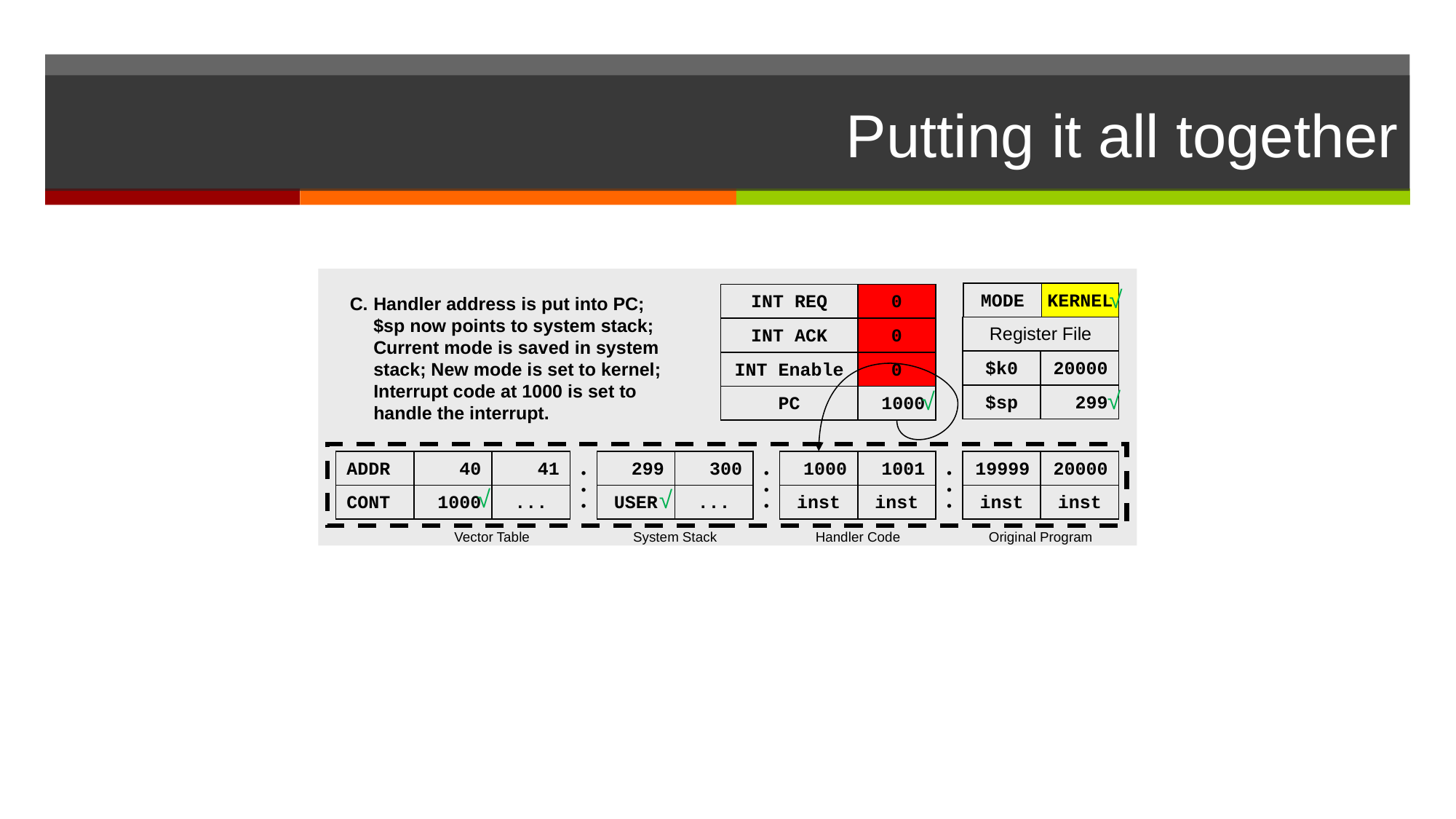

# Putting it all together

MODE
KERNEL
INT REQ
0
C.
Handler address is put into PC; $sp now points to system stack;
Current mode is saved in system stack; New mode is set to kernel; Interrupt code at 1000 is set to handle the interrupt.
Register File
INT ACK
0
$k0
20000
INT Enable
0
$sp
299
PC
1000

ADDR
40
41
299
300
1000
1001
19999
20000
•
•
•
•
•
•
•
•
•
CONT
1000
...
USER
...
inst
inst
inst
inst
Vector Table
System Stack
Handler Code
Original Program
√
√
√
√
√